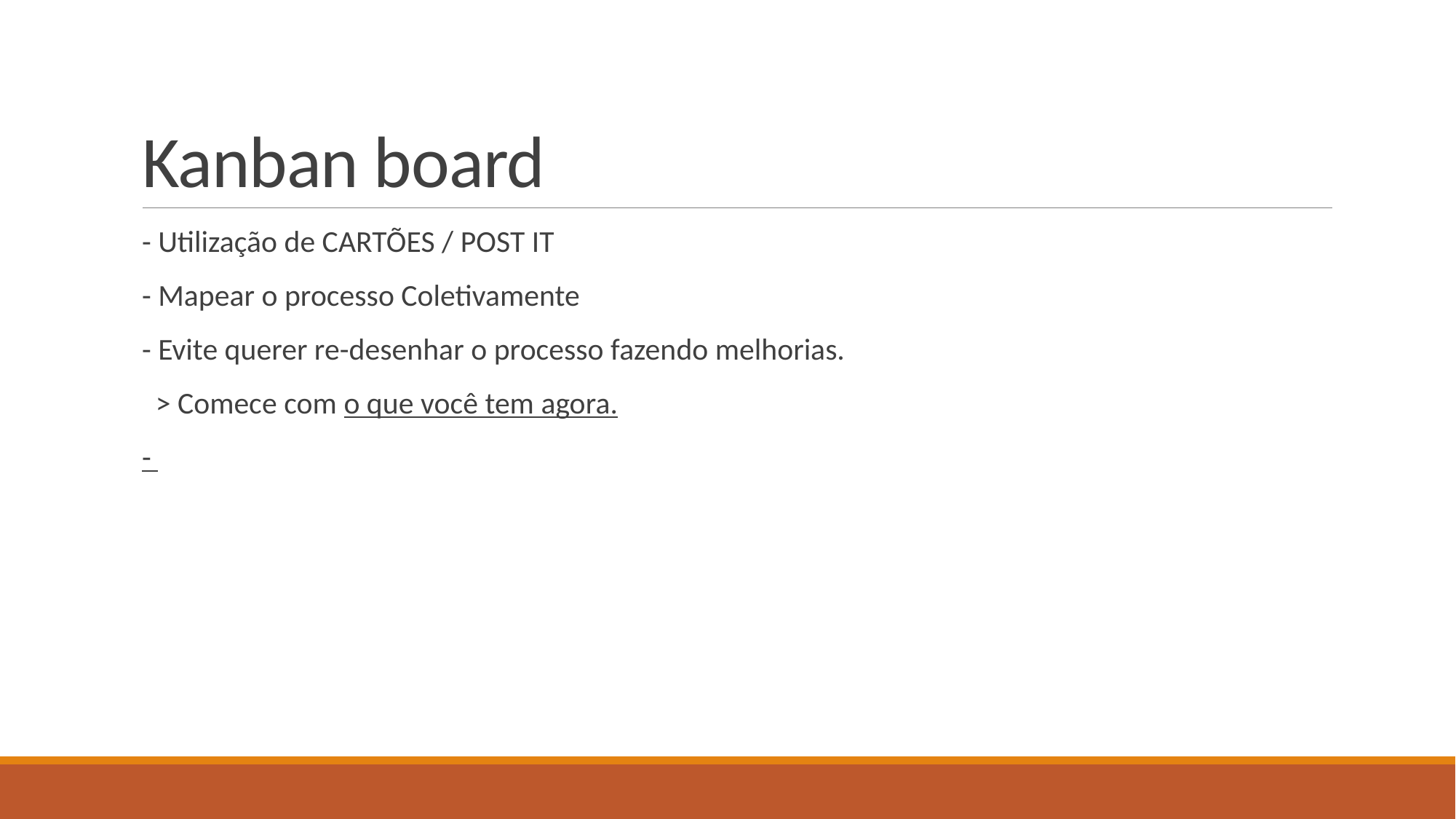

# Kanban board
- Utilização de CARTÕES / POST IT
- Mapear o processo Coletivamente
- Evite querer re-desenhar o processo fazendo melhorias.
  > Comece com o que você tem agora.
-